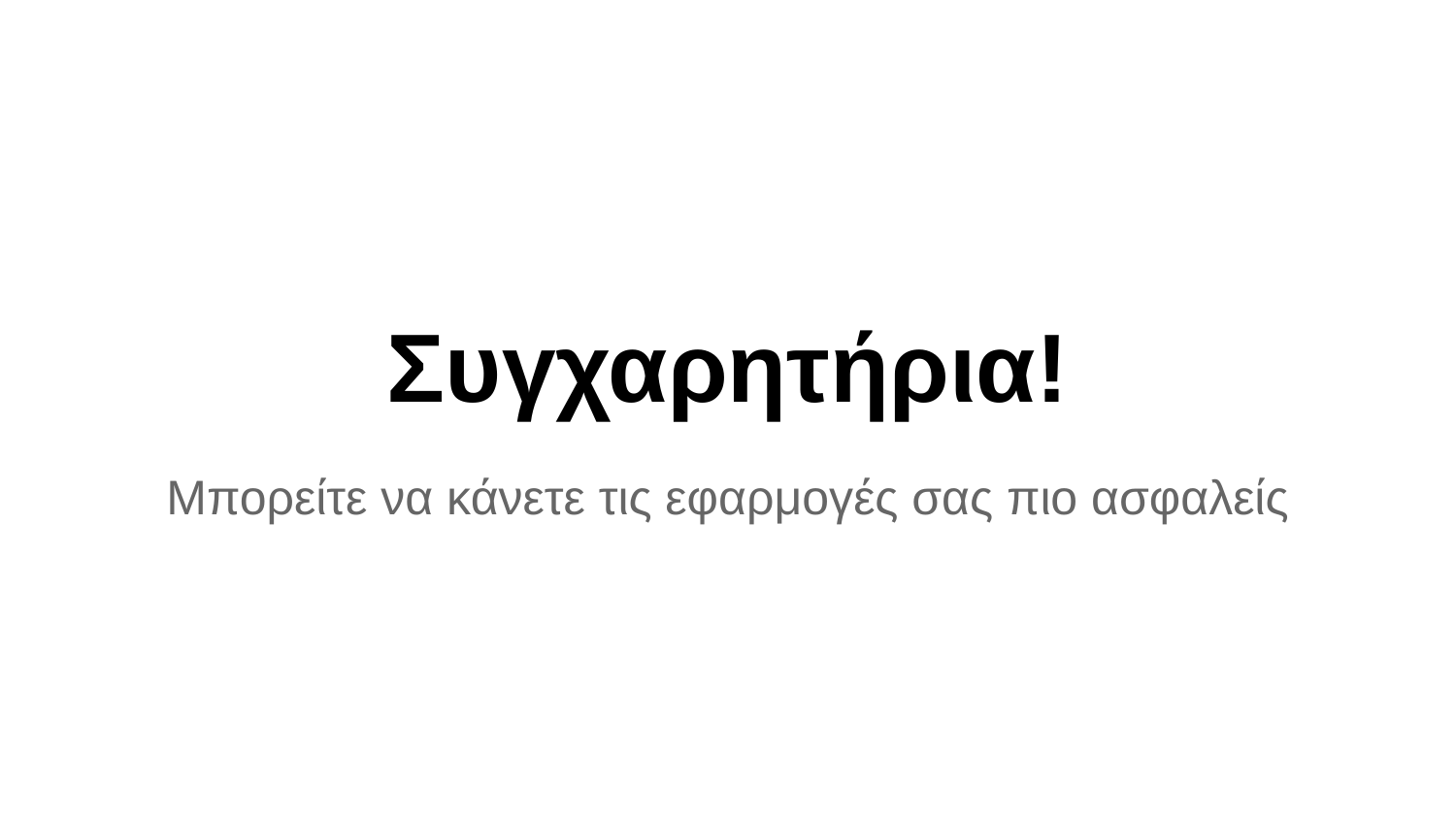

# Συγχαρητήρια!
Μπορείτε να κάνετε τις εφαρμογές σας πιο ασφαλείς